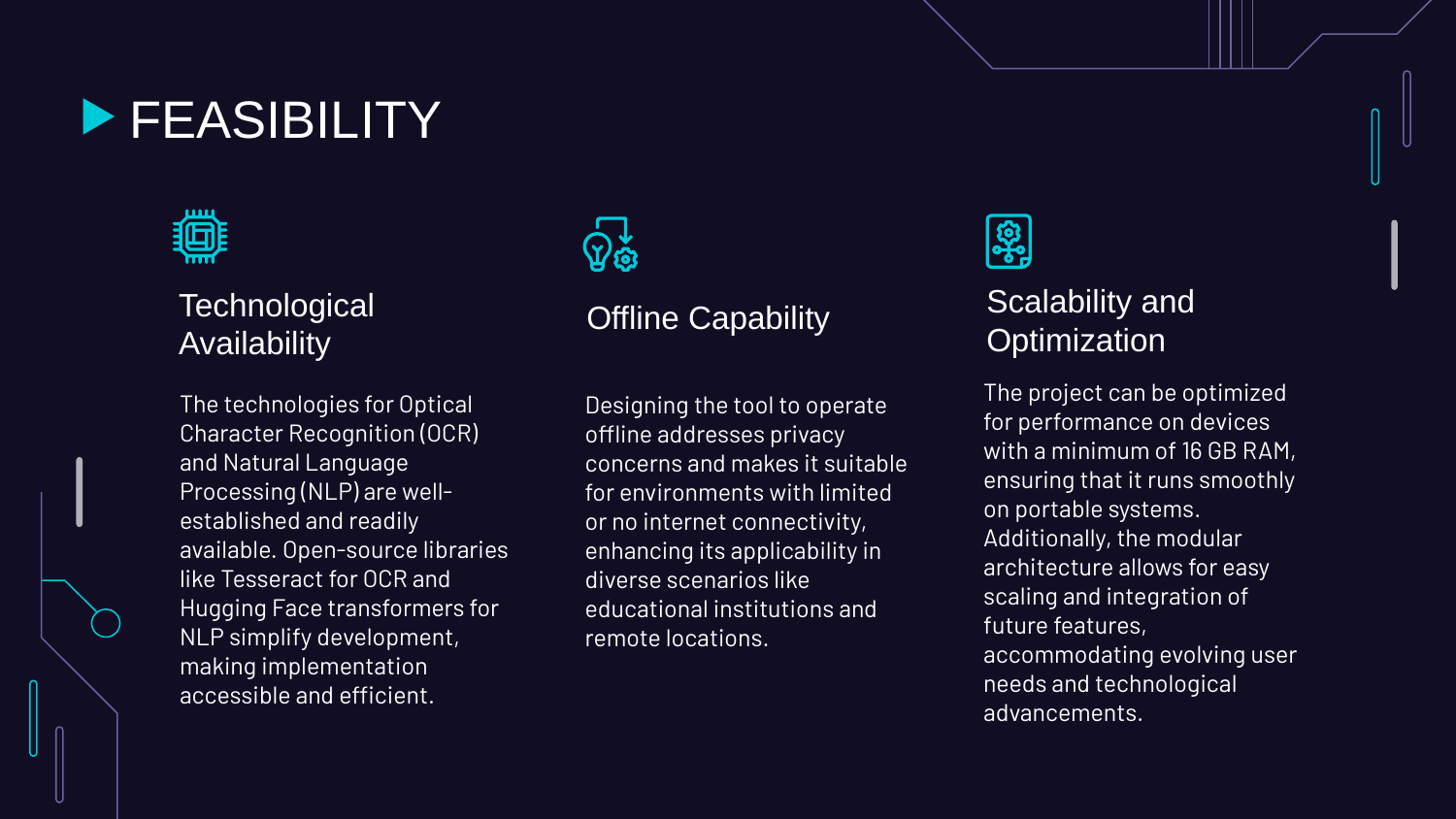

# FEASIBILITY

Offline Capability
Scalability and Optimization
Technological Availability
The project can be optimized for performance on devices with a minimum of 16 GB RAM, ensuring that it runs smoothly on portable systems. Additionally, the modular architecture allows for easy scaling and integration of future features, accommodating evolving user needs and technological advancements.
The technologies for Optical Character Recognition (OCR) and Natural Language Processing (NLP) are well-established and readily available. Open-source libraries like Tesseract for OCR and Hugging Face transformers for NLP simplify development, making implementation accessible and efficient.
Designing the tool to operate offline addresses privacy concerns and makes it suitable for environments with limited or no internet connectivity, enhancing its applicability in diverse scenarios like educational institutions and remote locations.